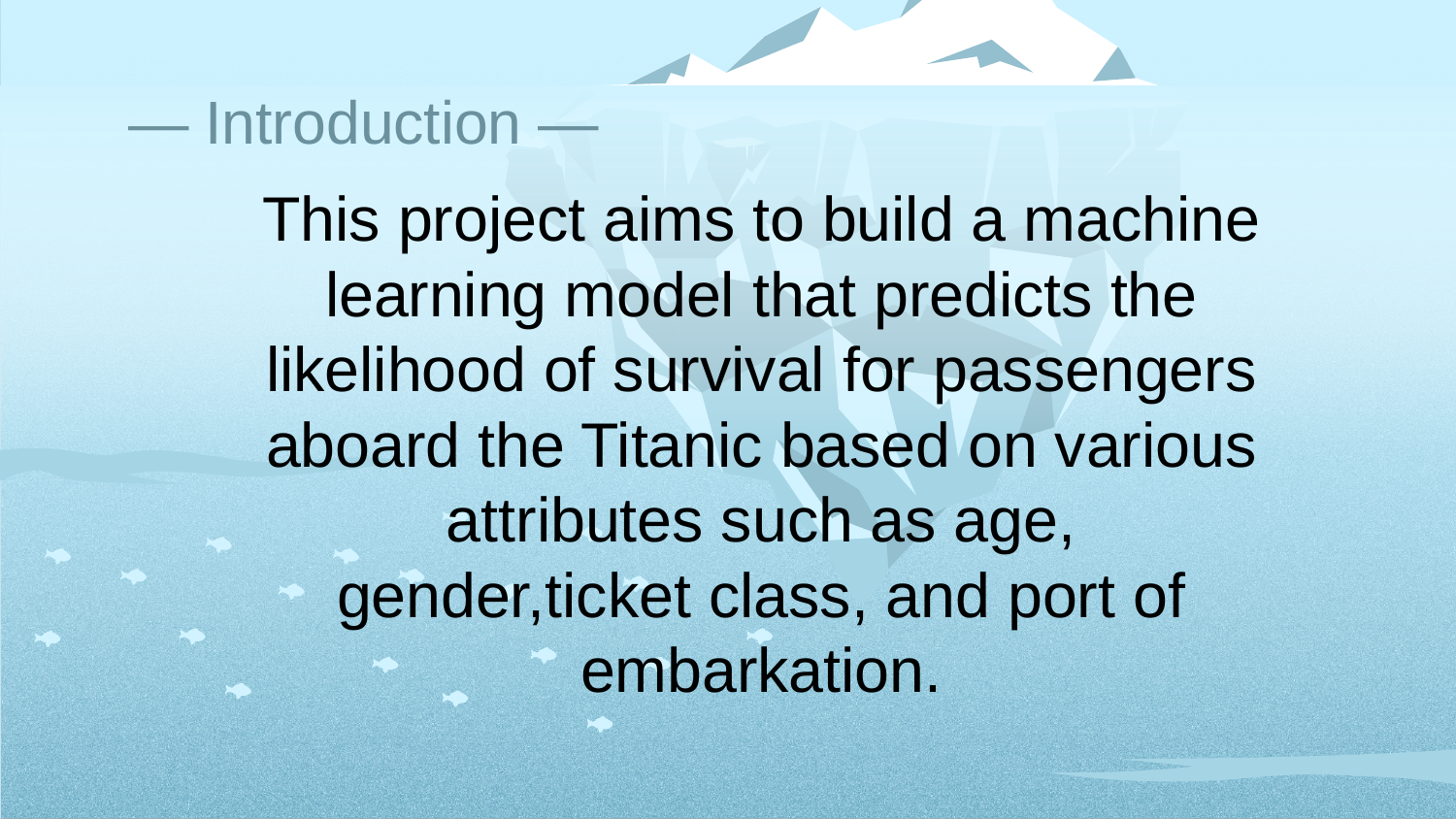

— Introduction —
This project aims to build a machine learning model that predicts the likelihood of survival for passengers aboard the Titanic based on various attributes such as age, gender,ticket class, and port of embarkation.